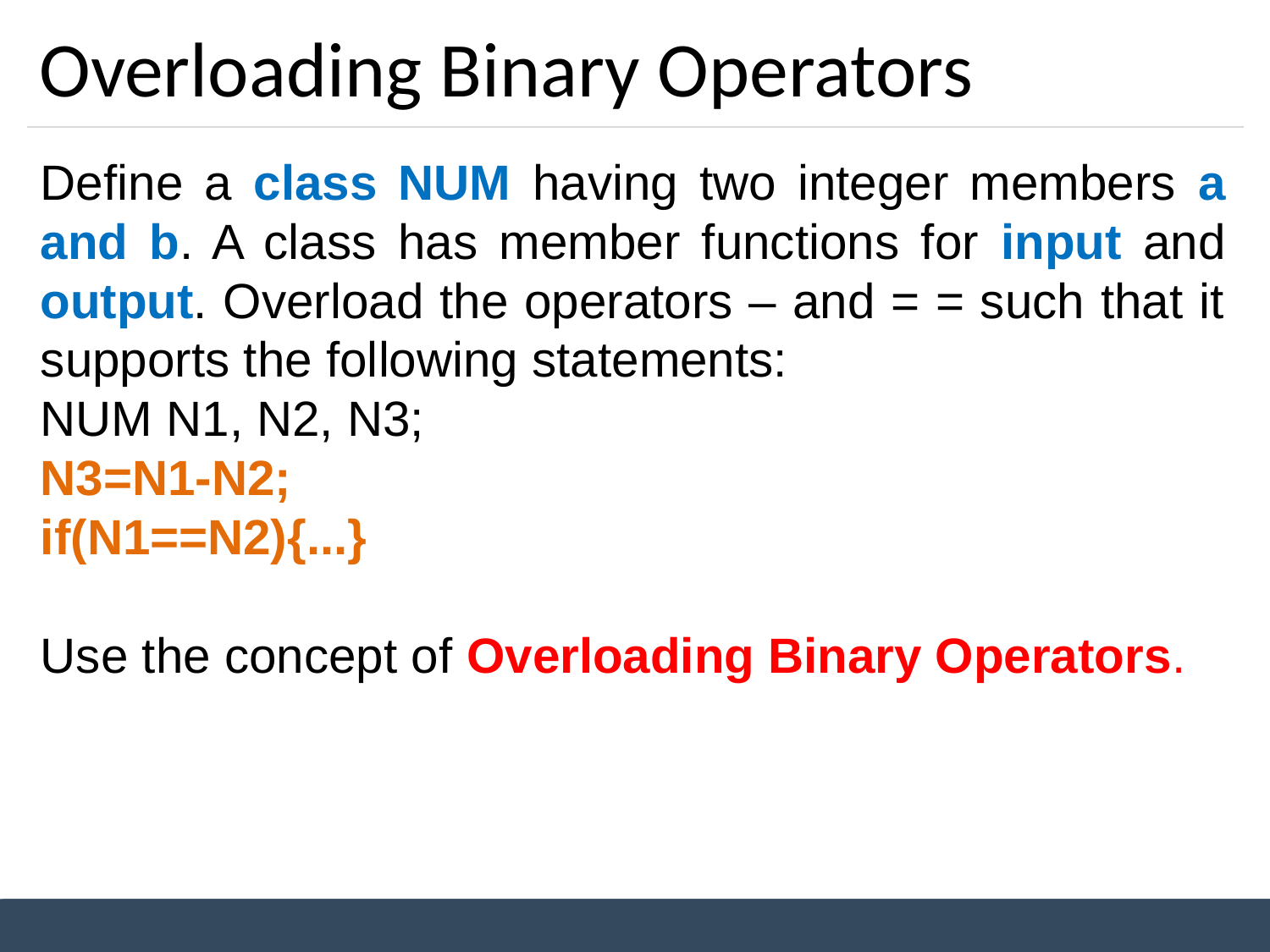

# Overloading Binary Operators

Define a class NUM having two integer members a and b. A class has member functions for input and output. Overload the operators – and = = such that it supports the following statements:
NUM N1, N2, N3;
N3=N1-N2;
if(N1==N2){...}

Use the concept of Overloading Binary Operators.

Unit 7: Operator Overloading
Prepared By: Nishat Shaikh